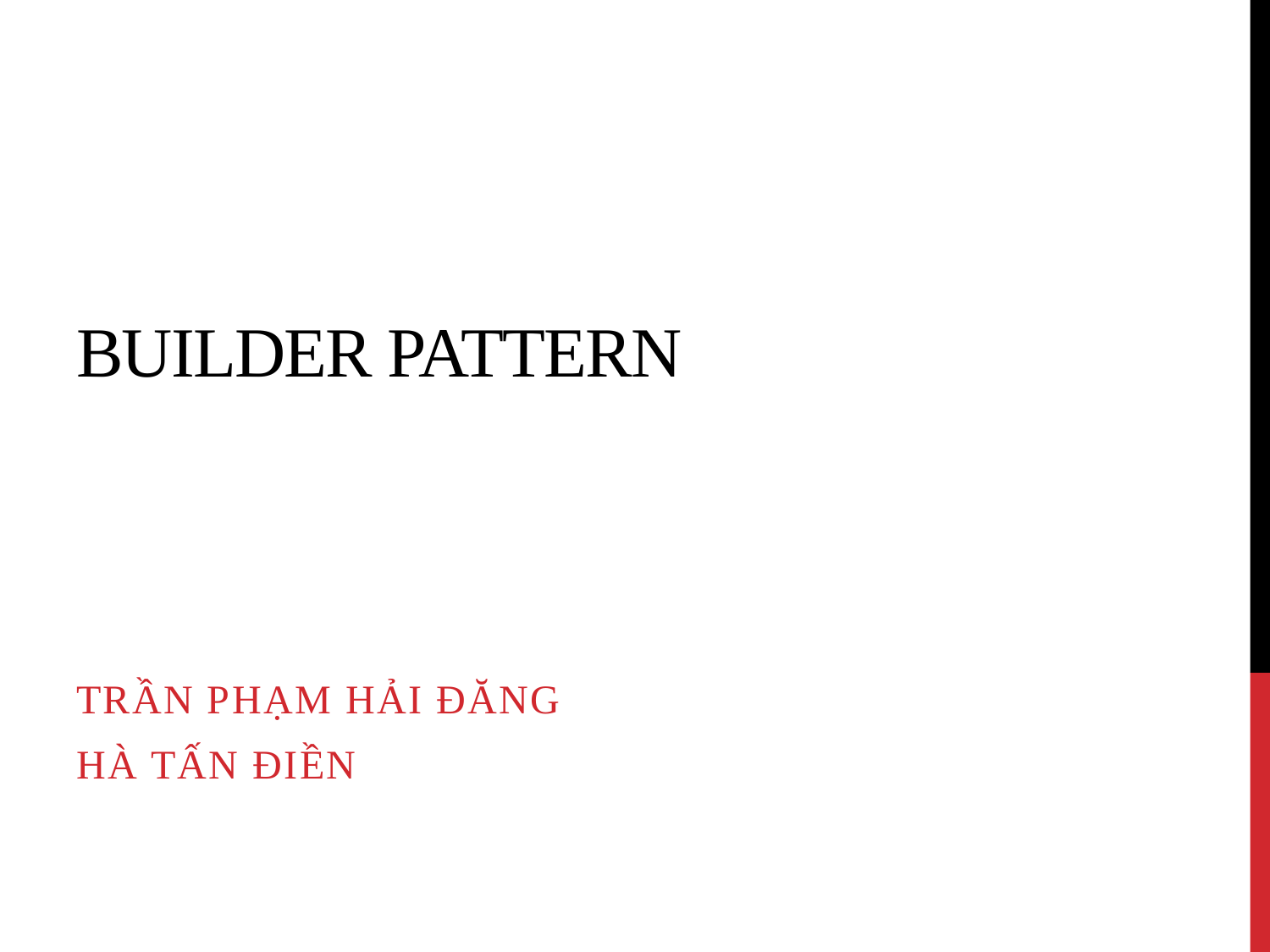

# Builder Pattern
Trần Phạm Hải Đăng
Hà Tấn Điền